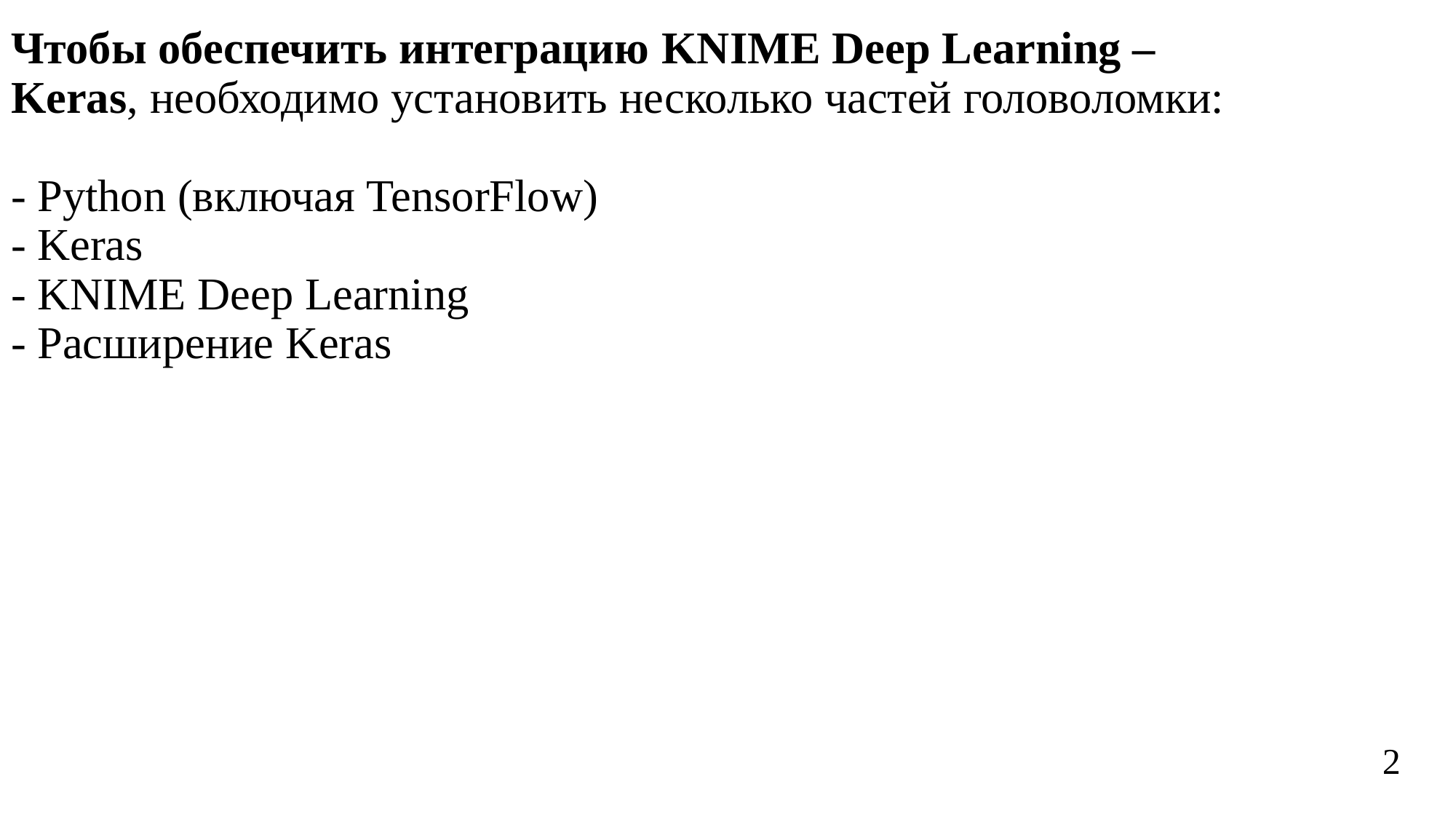

# Чтобы обеспечить интеграцию KNIME Deep Learning – Keras, необходимо установить несколько частей головоломки: - Python (включая TensorFlow) - Keras - KNIME Deep Learning - Расширение Keras
2